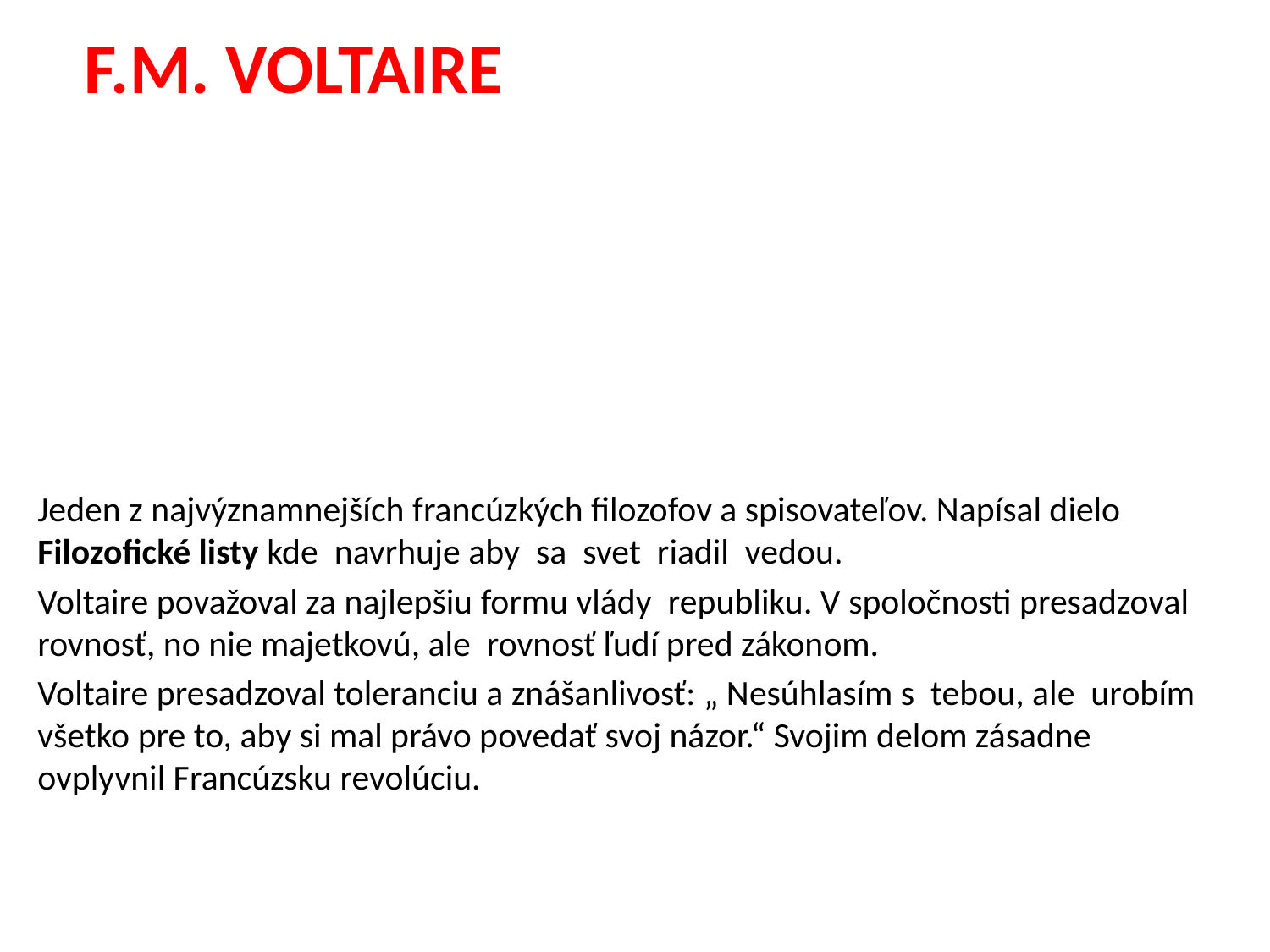

# F.M. Voltaire

Jeden z najvýznamnejších francúzkých filozofov a spisovateľov. Napísal dielo Filozofické listy kde  navrhuje aby  sa  svet  riadil  vedou.
Voltaire považoval za najlepšiu formu vlády  republiku. V spoločnosti presadzoval  rovnosť, no nie majetkovú, ale  rovnosť ľudí pred zákonom.
Voltaire presadzoval toleranciu a znášanlivosť: „ Nesúhlasím s  tebou, ale  urobím všetko pre to, aby si mal právo povedať svoj názor.“ Svojim delom zásadne ovplyvnil Francúzsku revolúciu.